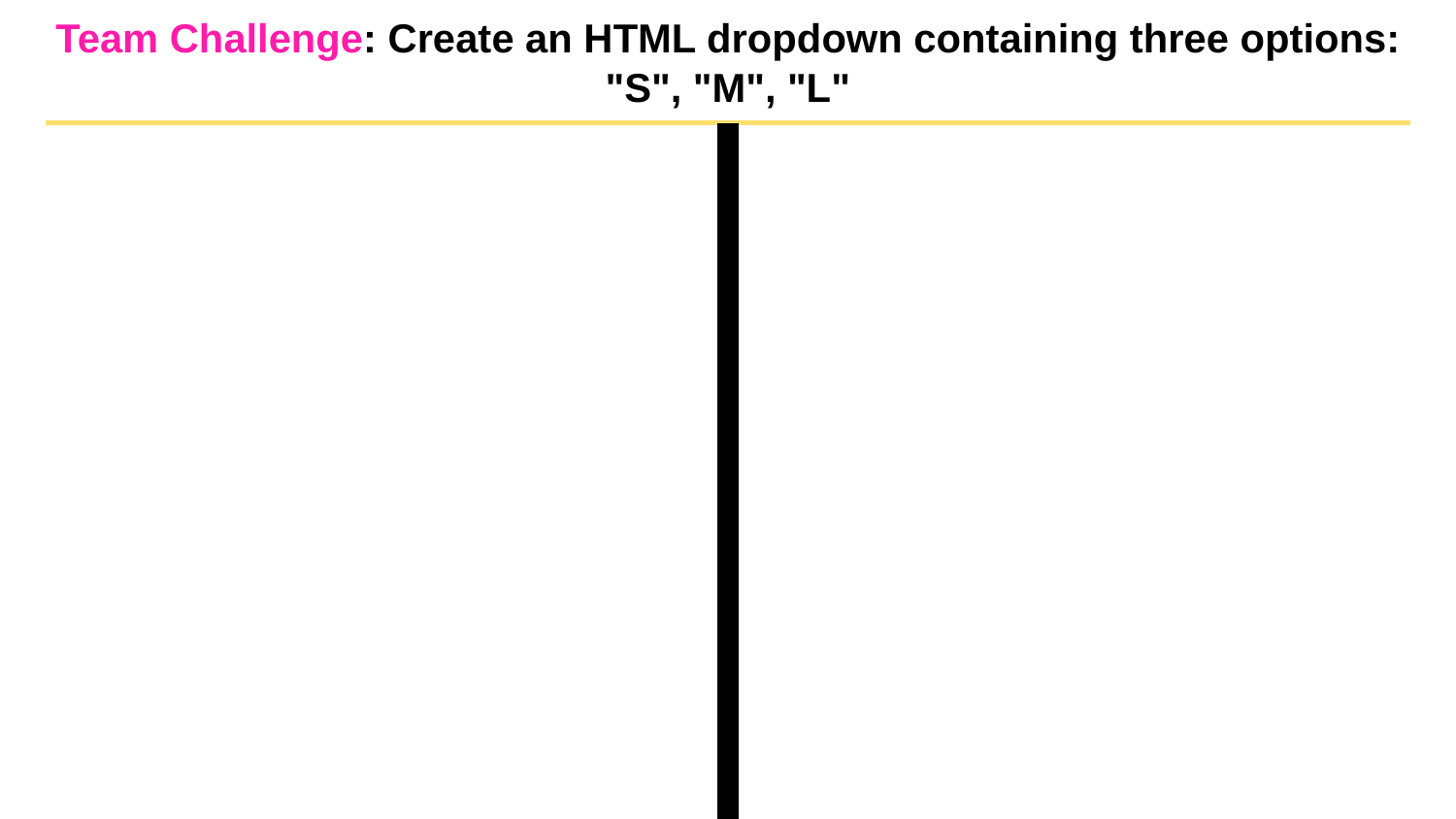

# Team Challenge: Create an HTML dropdown containing three options: "S", "M", "L"